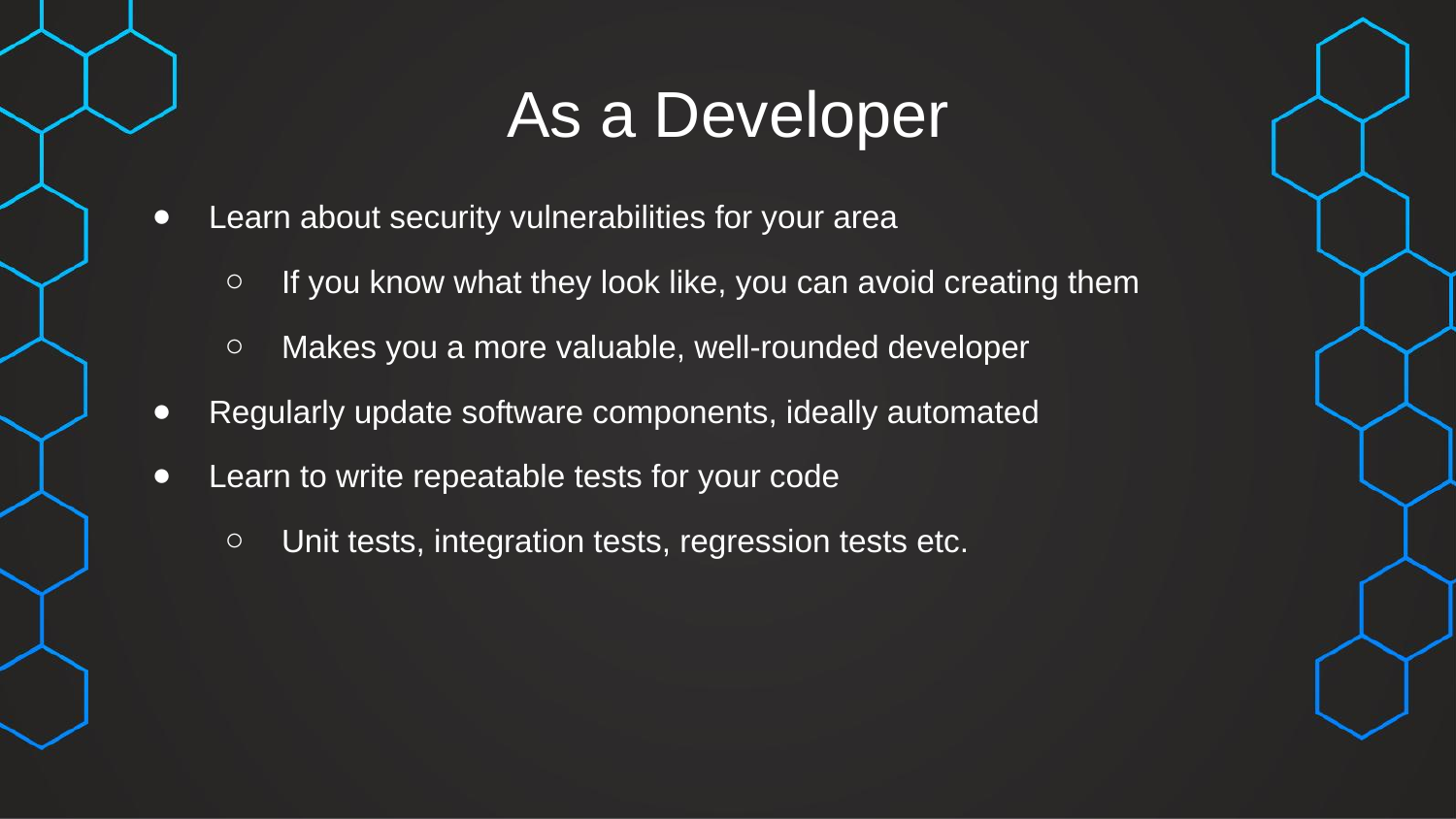

# As a Developer
Learn about security vulnerabilities for your area
If you know what they look like, you can avoid creating them
Makes you a more valuable, well-rounded developer
Regularly update software components, ideally automated
Learn to write repeatable tests for your code
Unit tests, integration tests, regression tests etc.